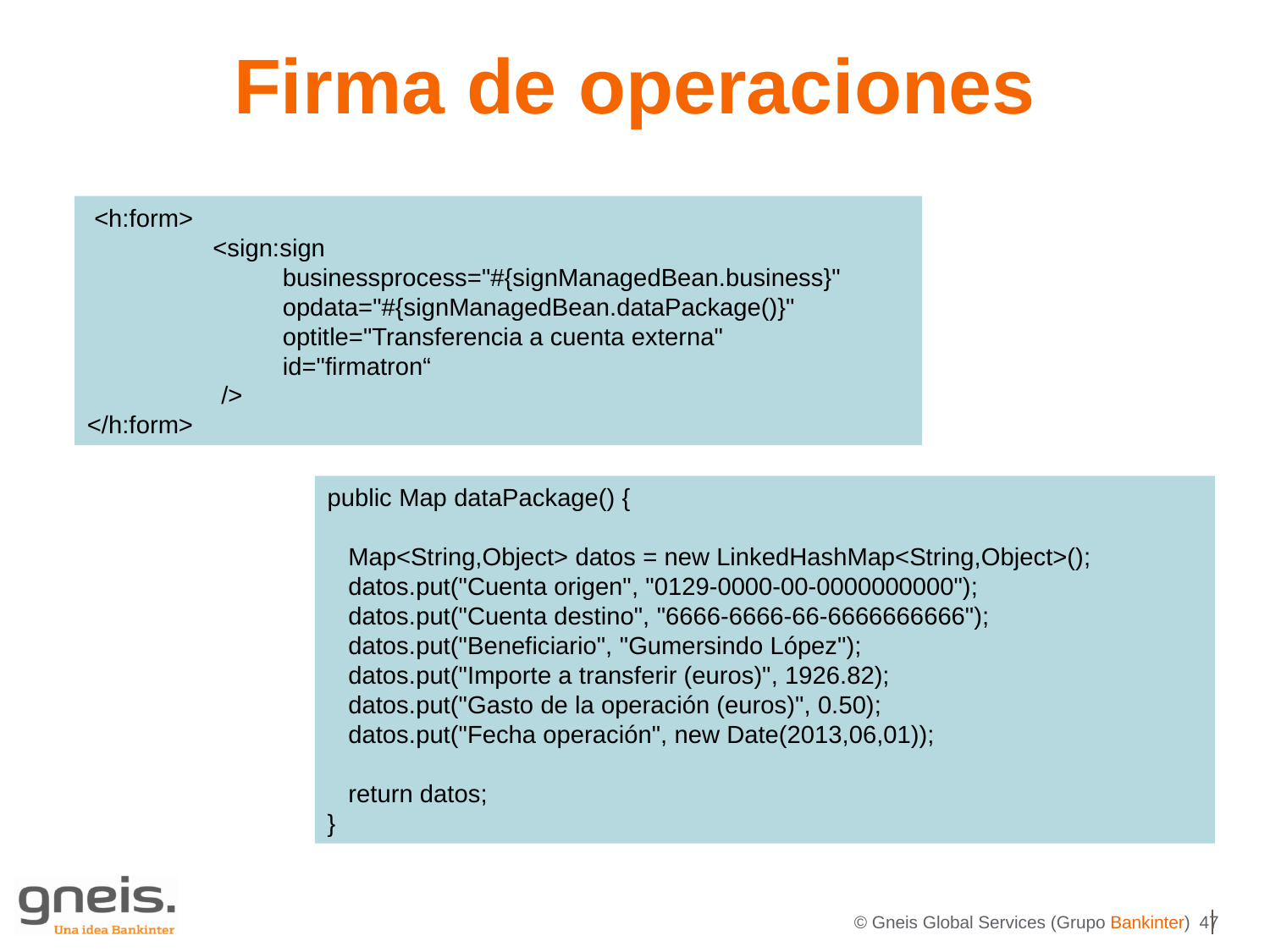

# Firma de operaciones
 <h:form>
                  <sign:sign
                            businessprocess="#{signManagedBean.business}"
                            opdata="#{signManagedBean.dataPackage()}"
                            optitle="Transferencia a cuenta externa"
                            id="firmatron“
	 />
</h:form>
public Map dataPackage() {

   Map<String,Object> datos = new LinkedHashMap<String,Object>();
   datos.put("Cuenta origen", "0129-0000-00-0000000000");
   datos.put("Cuenta destino", "6666-6666-66-6666666666");
   datos.put("Beneficiario", "Gumersindo López");
   datos.put("Importe a transferir (euros)", 1926.82);
   datos.put("Gasto de la operación (euros)", 0.50);
   datos.put("Fecha operación", new Date(2013,06,01));

   return datos;
}